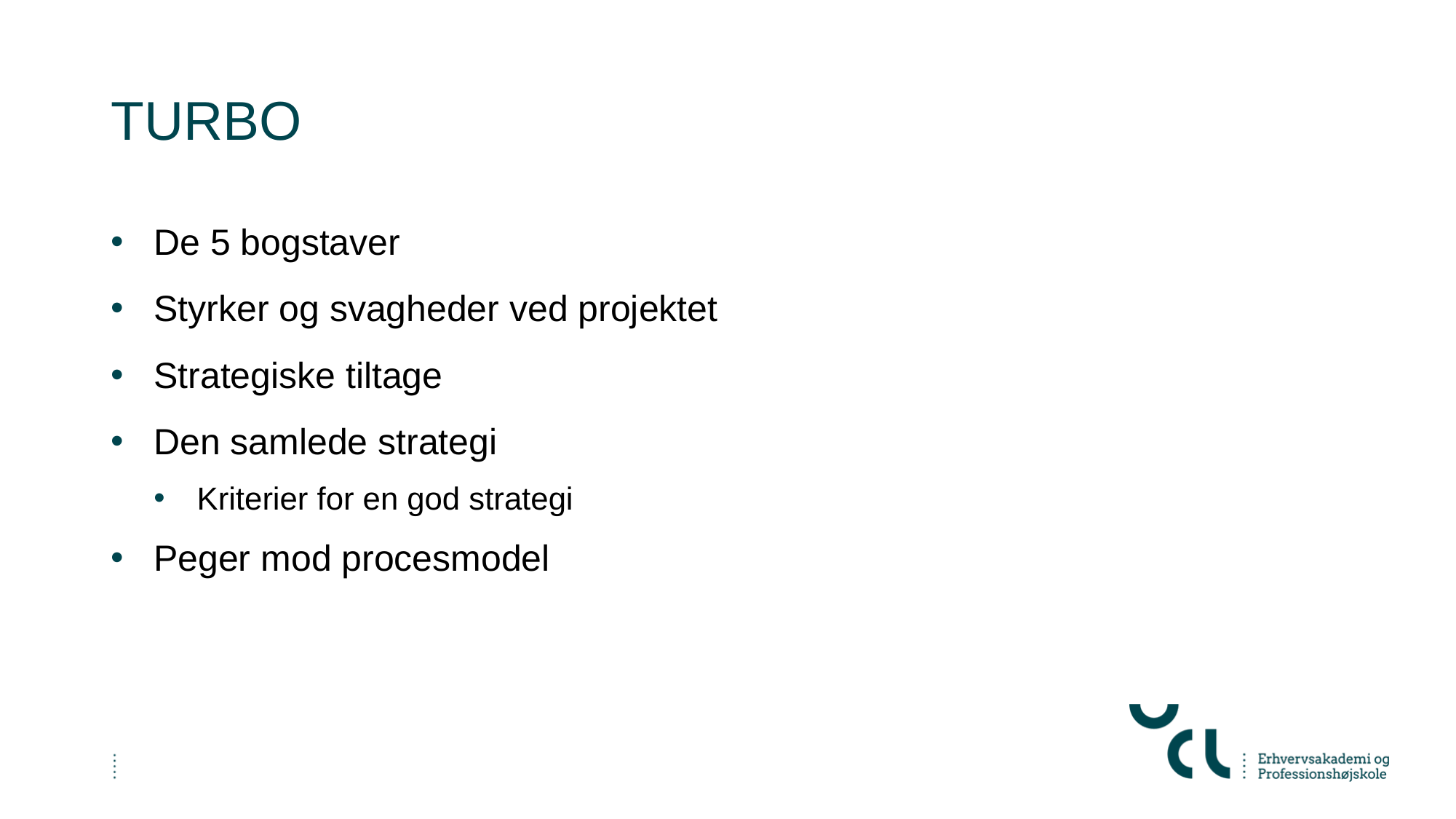

# TURBO
De 5 bogstaver
Styrker og svagheder ved projektet
Strategiske tiltage
Den samlede strategi
Kriterier for en god strategi
Peger mod procesmodel